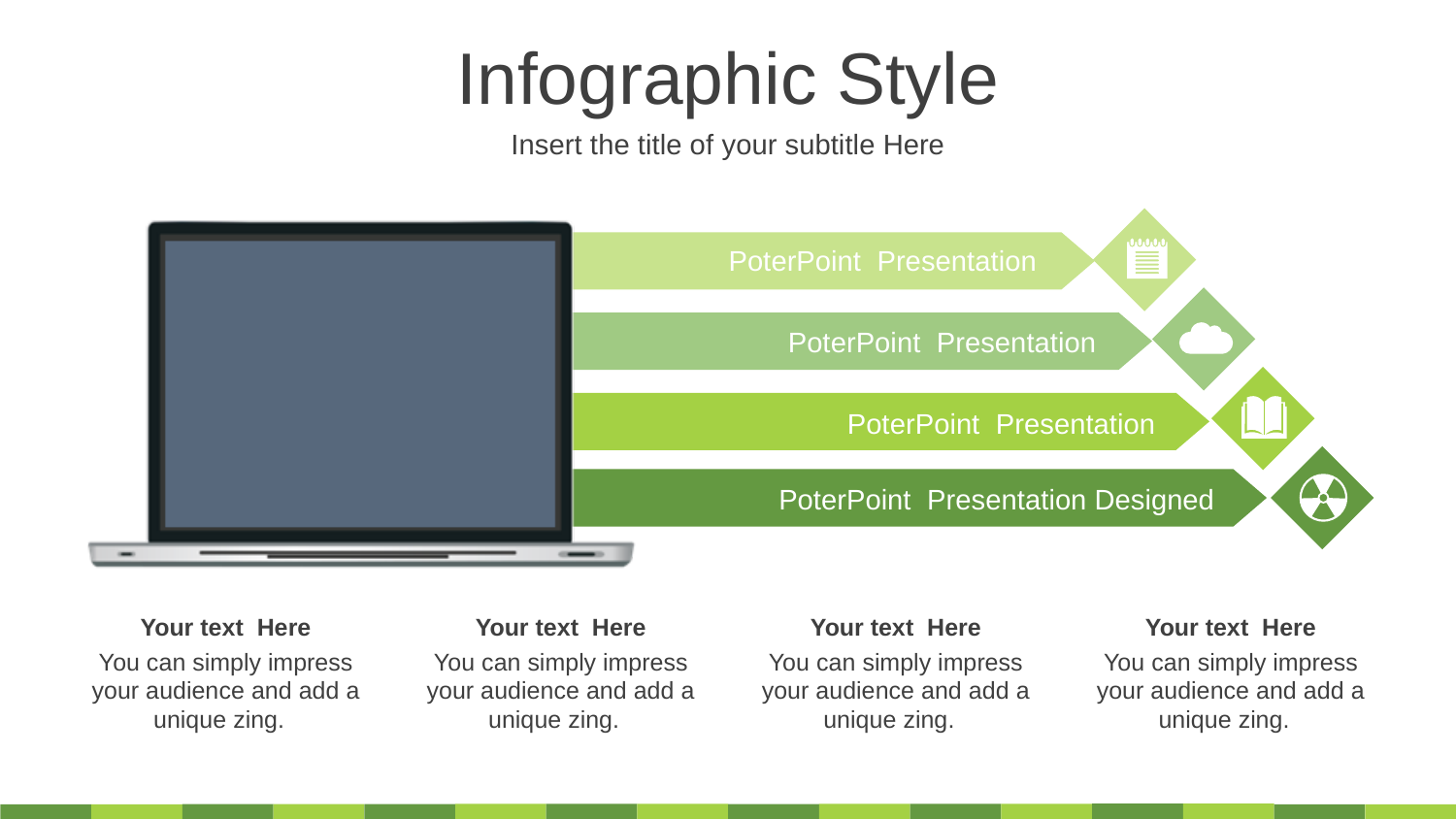

Infographic Style
Insert the title of your subtitle Here

 PoterPoint  Presentation

 PoterPoint  Presentation

 PoterPoint  Presentation

 PoterPoint  Presentation Designed

Your text  Here
You can simply impress your audience and add a unique zing.
Your text  Here
You can simply impress your audience and add a unique zing.
Your text  Here
You can simply impress your audience and add a unique zing.
Your text  Here
You can simply impress your audience and add a unique zing.